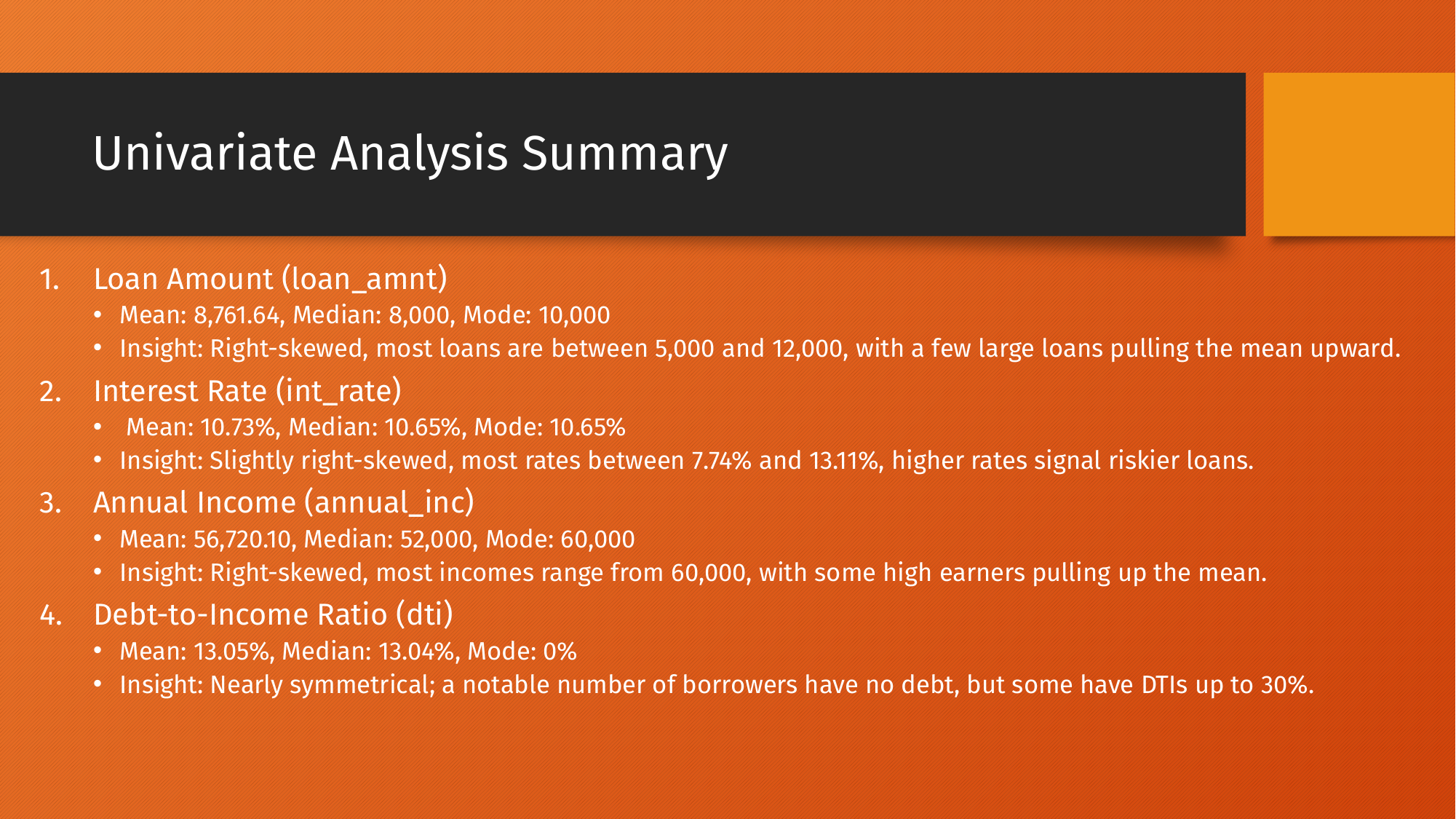

# Univariate Analysis Summary
Loan Amount (loan_amnt)
Mean: 8,761.64, Median: 8,000, Mode: 10,000
Insight: Right-skewed, most loans are between 5,000 and 12,000, with a few large loans pulling the mean upward.
Interest Rate (int_rate)
 Mean: 10.73%, Median: 10.65%, Mode: 10.65%
Insight: Slightly right-skewed, most rates between 7.74% and 13.11%, higher rates signal riskier loans.
Annual Income (annual_inc)
Mean: 56,720.10, Median: 52,000, Mode: 60,000
Insight: Right-skewed, most incomes range from 60,000, with some high earners pulling up the mean.
Debt-to-Income Ratio (dti)
Mean: 13.05%, Median: 13.04%, Mode: 0%
Insight: Nearly symmetrical; a notable number of borrowers have no debt, but some have DTIs up to 30%.